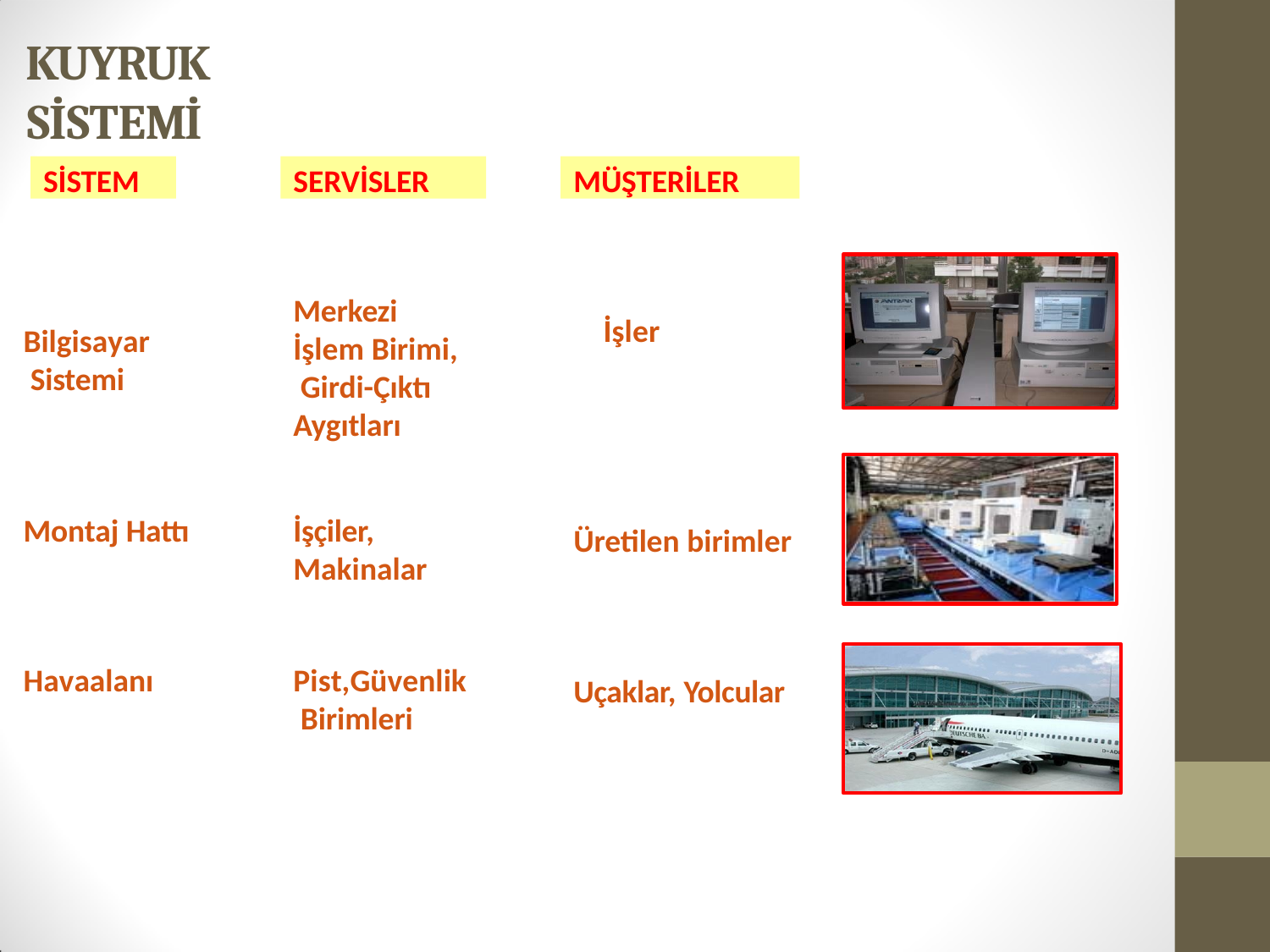

# KUYRUK SİSTEMİ
SİSTEM
SERVİSLER
MÜŞTERİLER

Merkezi  İşlem Birimi,  Girdi-Çıktı  Aygıtları
İşler
Bilgisayar  Sistemi

Montaj Hattı
İşçiler,  Makinalar
Üretilen birimler

Havaalanı
Pist,Güvenlik  Birimleri
Uçaklar, Yolcular